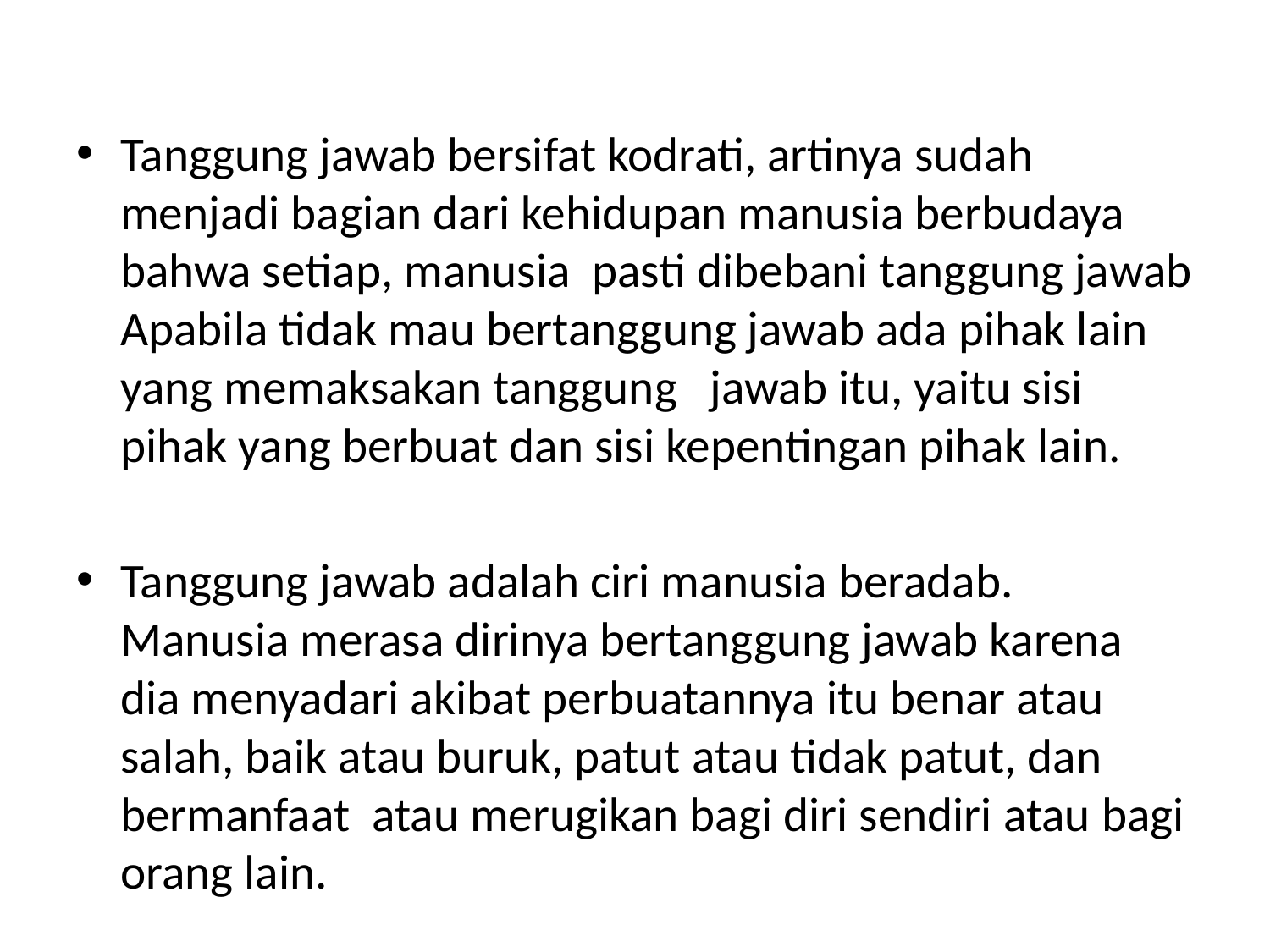

#
Tanggung jawab bersifat kodrati, artinya sudah menjadi bagian dari kehidupan manusia berbudaya  bahwa setiap, manusia  pasti dibebani tanggung jawab Apabila tidak mau bertanggung jawab ada pihak lain yang memaksakan tanggung   jawab itu, yaitu sisi  pihak yang berbuat dan sisi kepentingan pihak lain.

Tanggung jawab adalah ciri manusia beradab. Manusia merasa dirinya bertanggung jawab karena dia menyadari akibat perbuatannya itu benar atau  salah, baik atau buruk, patut atau tidak patut, dan bermanfaat  atau merugikan bagi diri sendiri atau bagi orang lain.